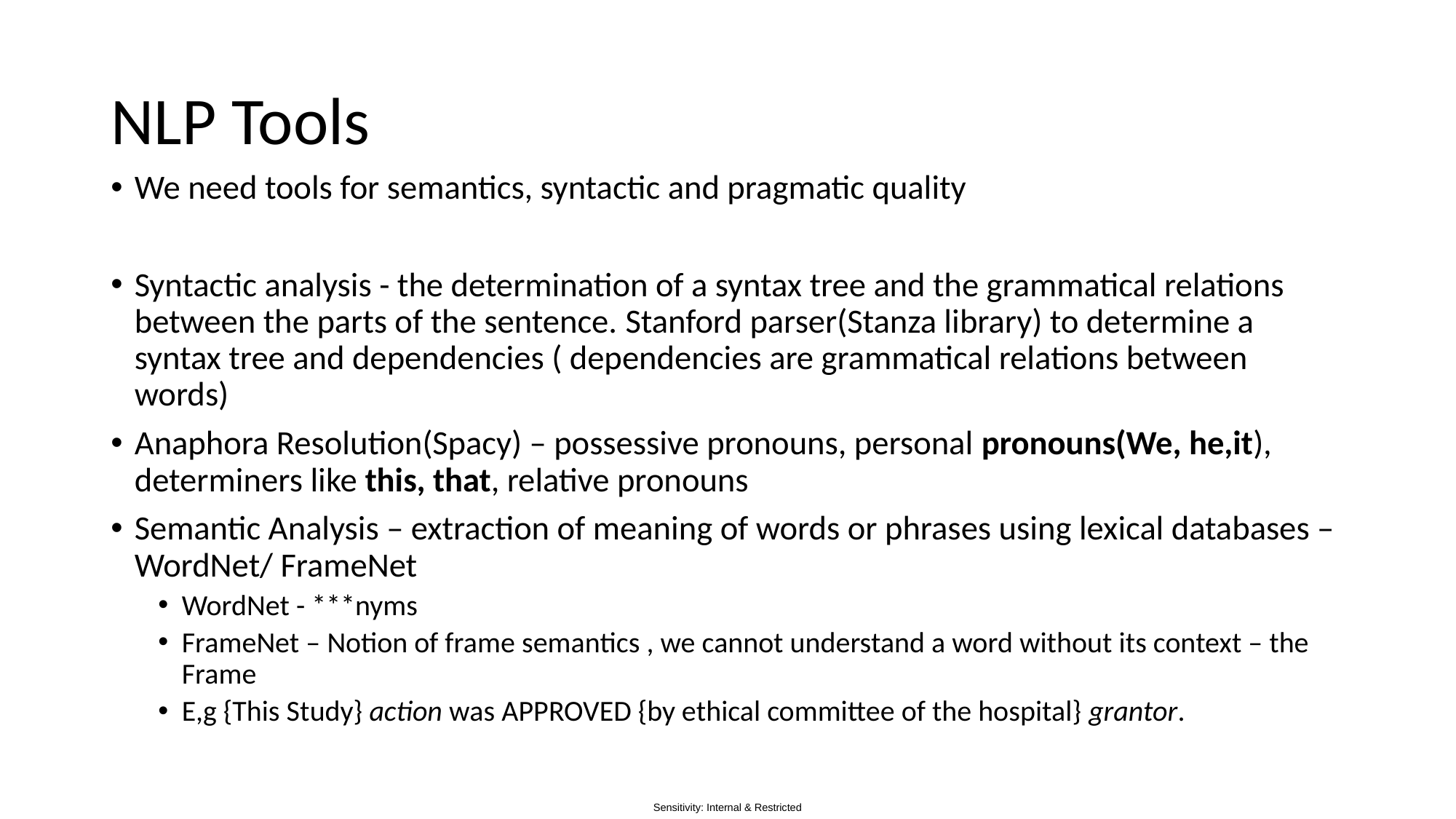

# NLP Tools
We need tools for semantics, syntactic and pragmatic quality

Syntactic analysis - the determination of a syntax tree and the grammatical relations between the parts of the sentence. Stanford parser(Stanza library) to determine a syntax tree and dependencies ( dependencies are grammatical relations between words)
Anaphora Resolution(Spacy) – possessive pronouns, personal pronouns(We, he,it), determiners like this, that, relative pronouns
Semantic Analysis – extraction of meaning of words or phrases using lexical databases – WordNet/ FrameNet
WordNet - ***nyms
FrameNet – Notion of frame semantics , we cannot understand a word without its context – the Frame
E,g {This Study} action was APPROVED {by ethical committee of the hospital} grantor.